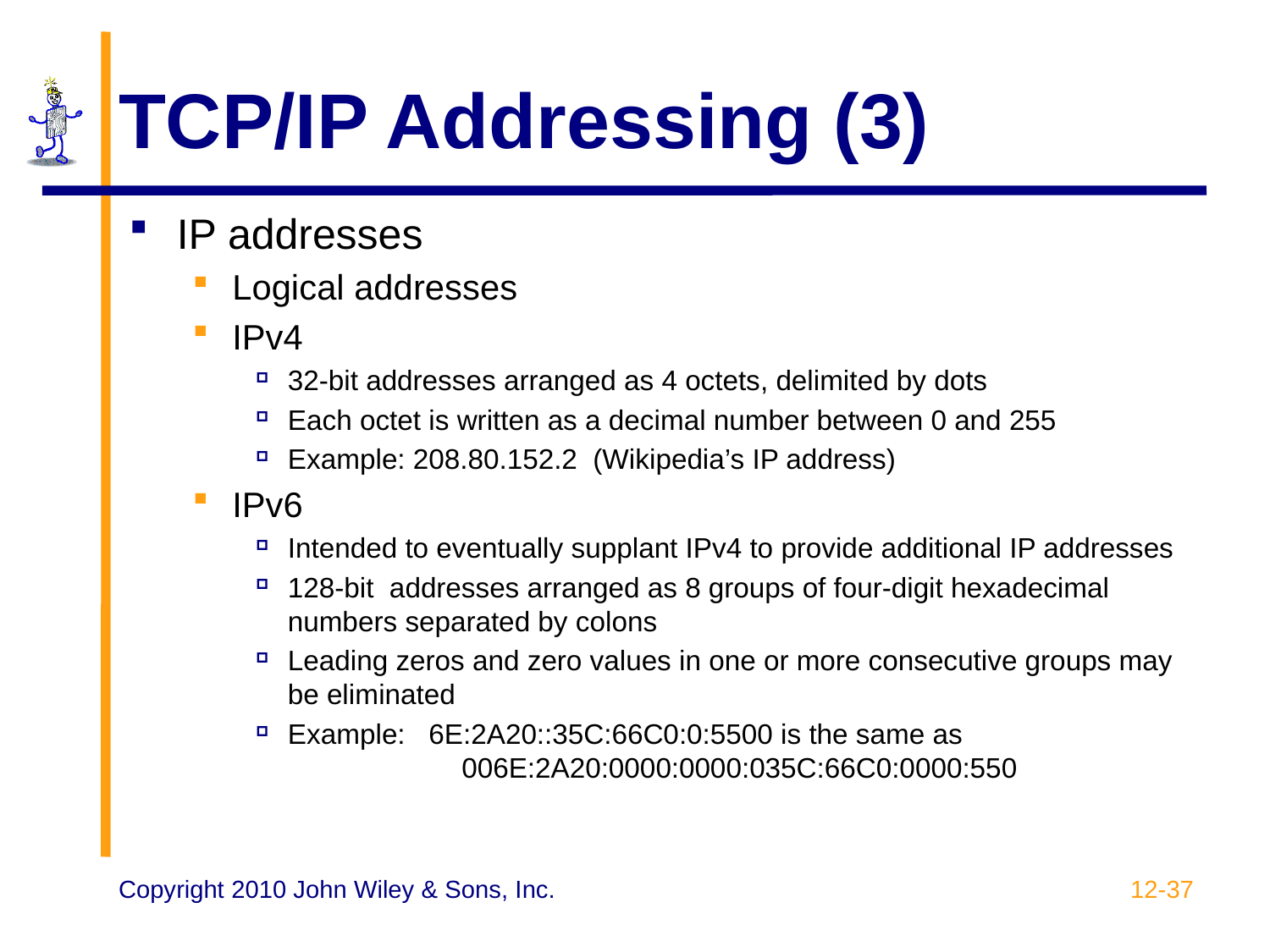

# TCP/IP Addressing (3)
IP addresses
Logical addresses
IPv4
32-bit addresses arranged as 4 octets, delimited by dots
Each octet is written as a decimal number between 0 and 255
Example: 208.80.152.2  (Wikipedia’s IP address)
IPv6
Intended to eventually supplant IPv4 to provide additional IP addresses
128-bit  addresses arranged as 8 groups of four-digit hexadecimal numbers separated by colons
Leading zeros and zero values in one or more consecutive groups may be eliminated
Example:   6E:2A20::35C:66C0:0:5500 is the same as
	      006E:2A20:0000:0000:035C:66C0:0000:550
12-37
Copyright 2010 John Wiley & Sons, Inc.